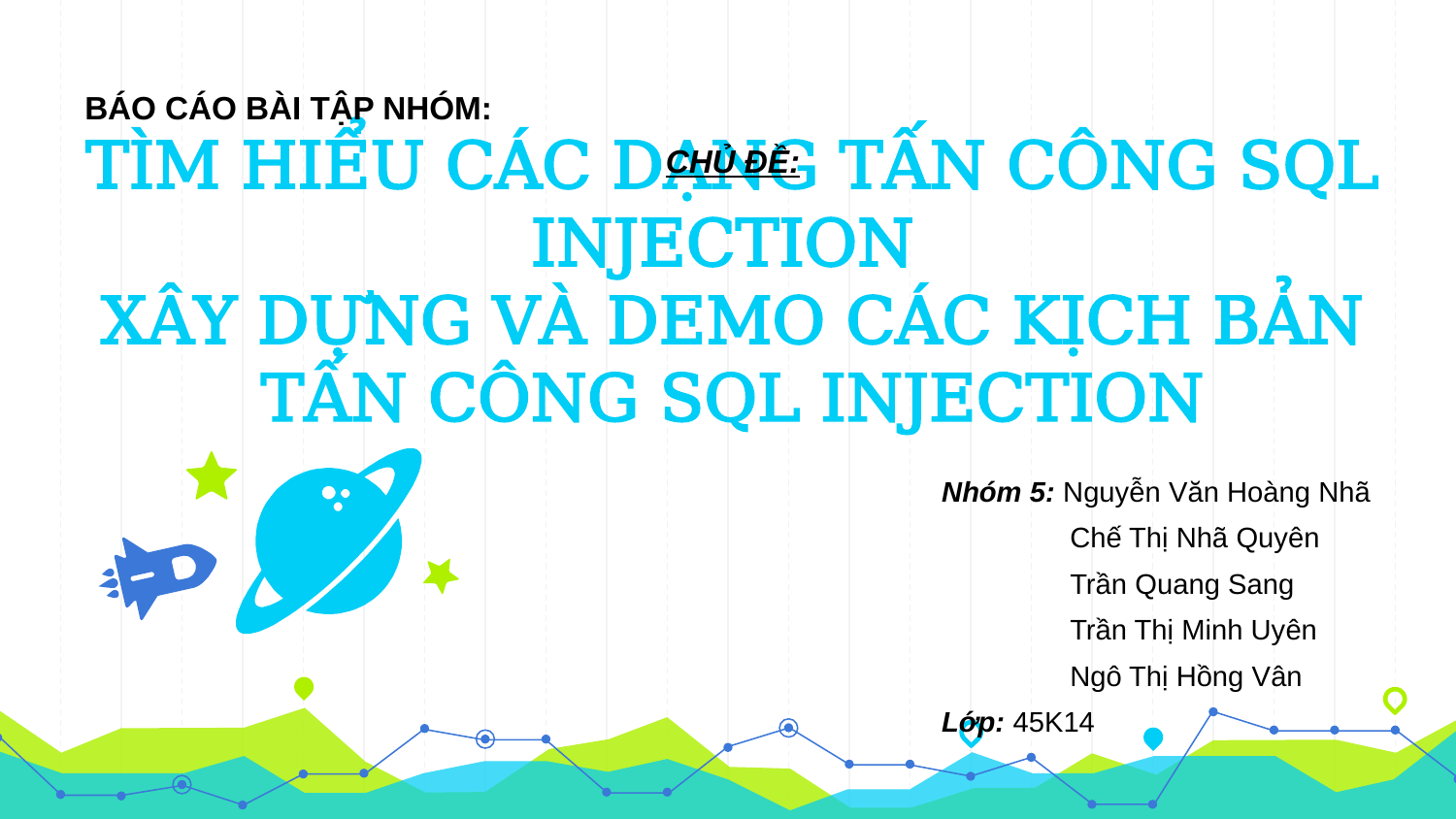

BÁO CÁO BÀI TẬP NHÓM:
CHỦ ĐỀ:
TÌM HIỂU CÁC DẠNG TẤN CÔNG SQL INJECTION
XÂY DỰNG VÀ DEMO CÁC KỊCH BẢN TẤN CÔNG SQL INJECTION

Nhóm 5: Nguyễn Văn Hoàng Nhã
                Chế Thị Nhã Quyên
                Trần Quang Sang
                Trần Thị Minh Uyên
                Ngô Thị Hồng Vân
Lớp: 45K14